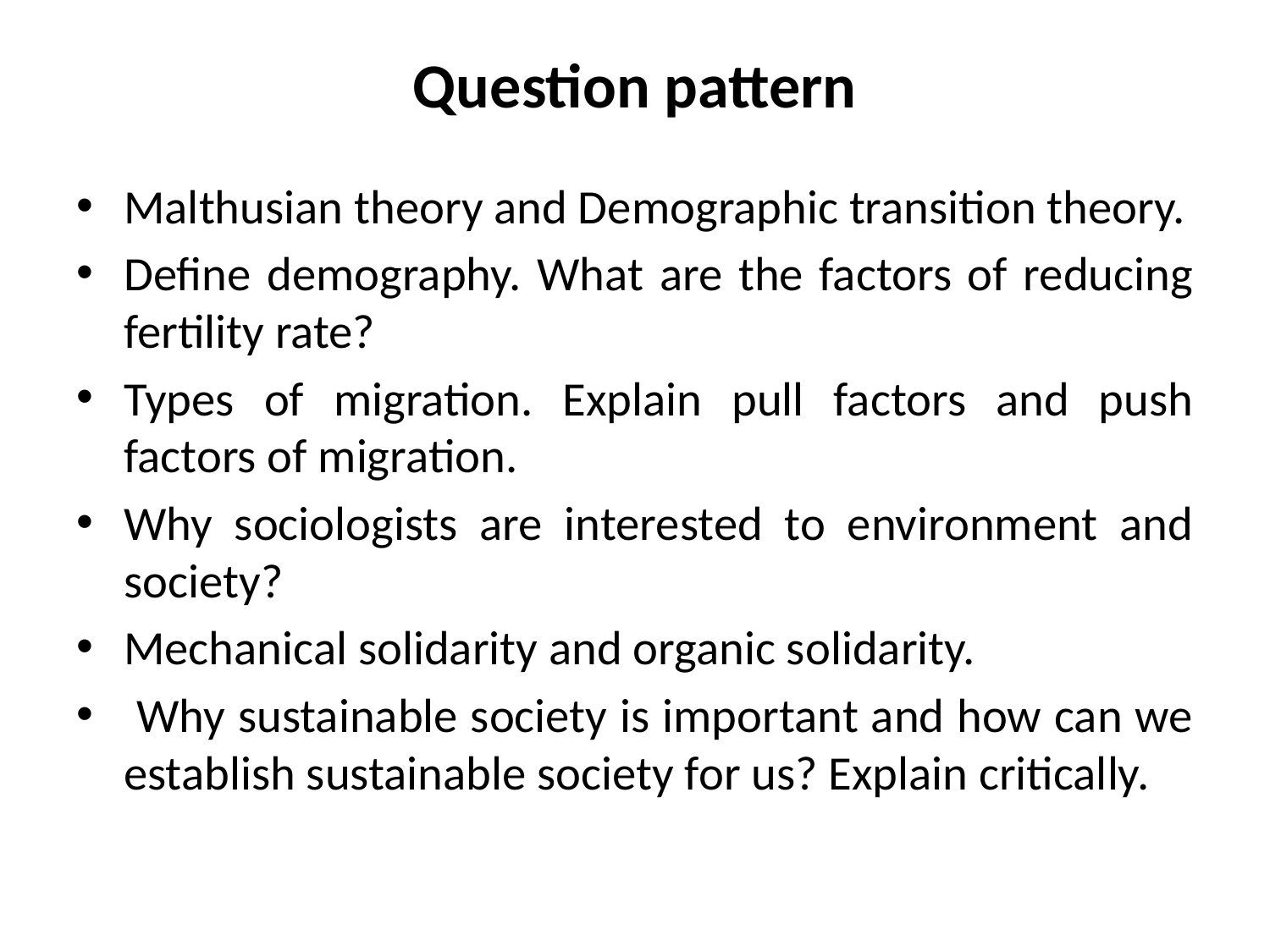

# Question pattern
Malthusian theory and Demographic transition theory.
Define demography. What are the factors of reducing fertility rate?
Types of migration. Explain pull factors and push factors of migration.
Why sociologists are interested to environment and society?
Mechanical solidarity and organic solidarity.
 Why sustainable society is important and how can we establish sustainable society for us? Explain critically.